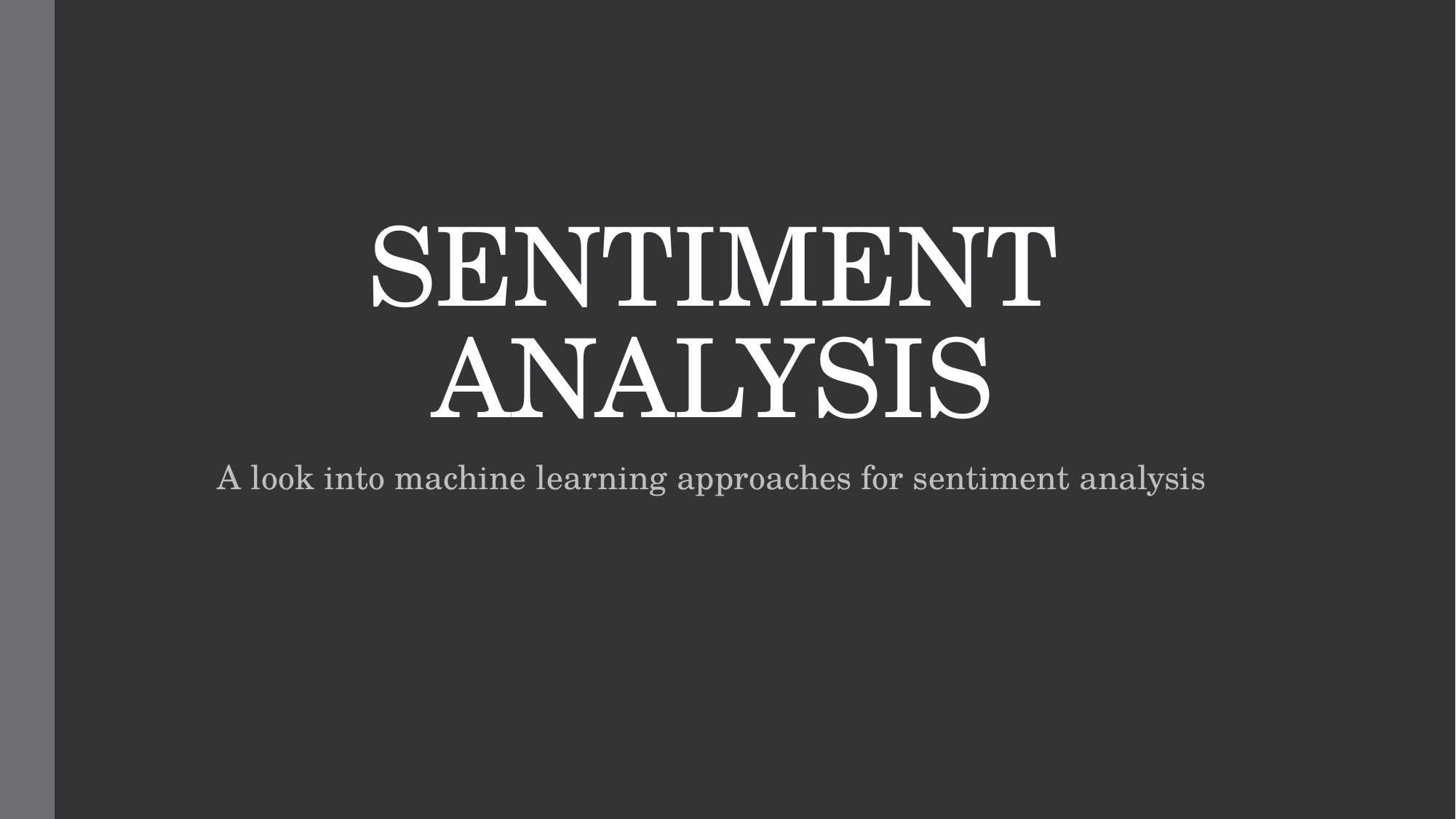

# SENTIMENT ANALYSIS
A look into machine learning approaches for sentiment analysis